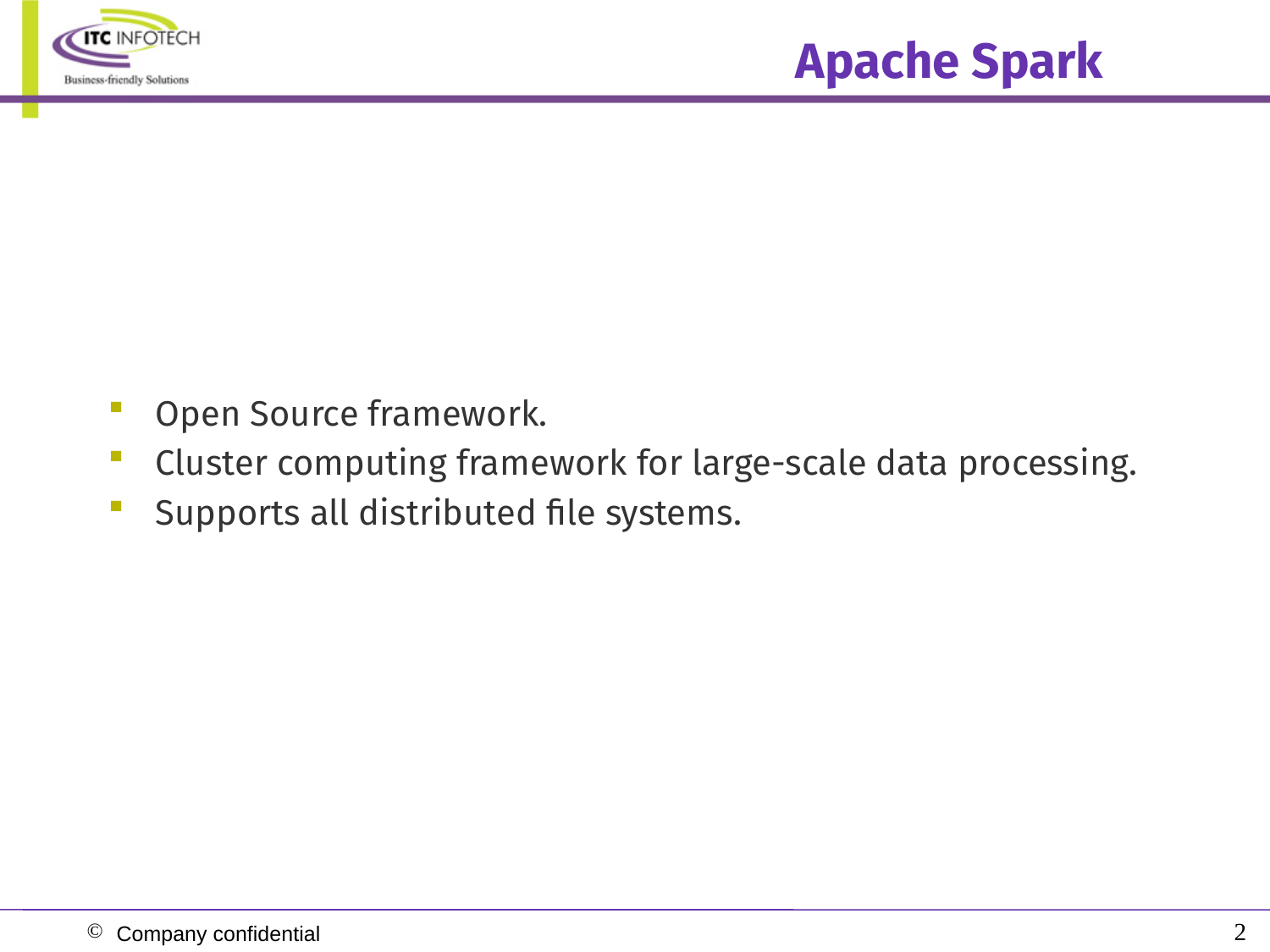

# Apache Spark

Open Source framework.
Cluster computing framework for large-scale data processing.
Supports all distributed file systems.

2